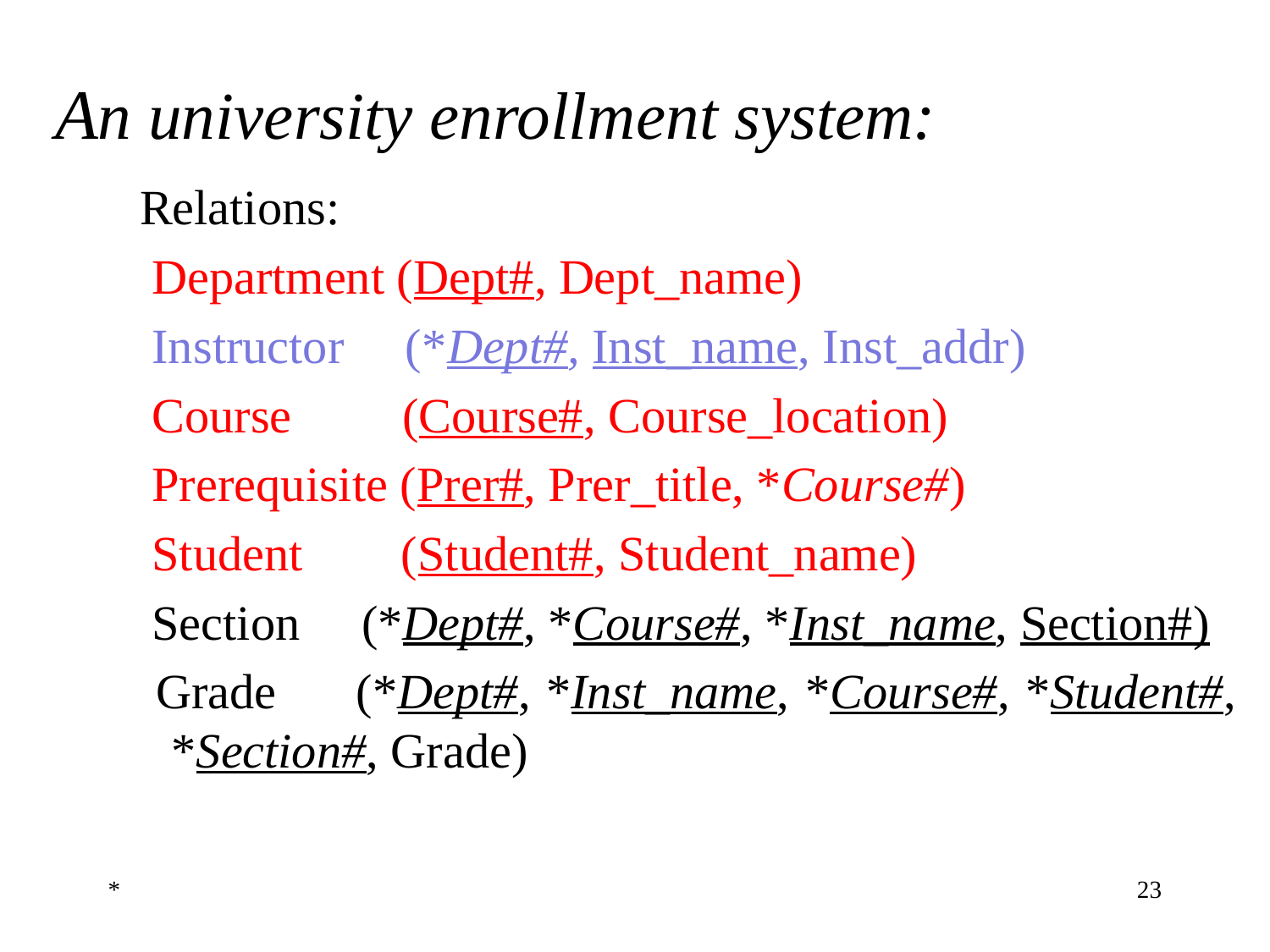

# An university enrollment system:
Relations:
 Department (Dept#, Dept_name)
 Instructor     (*Dept#, Inst_name, Inst_addr)
 Course         (Course#, Course_location)
 Prerequisite (Prer#, Prer_title, *Course#)
 Student        (Student#, Student_name)
 Section     (*Dept#, *Course#, *Inst_name, Section#)
 Grade     (*Dept#, *Inst_name, *Course#, *Student#, *Section#, Grade)

*
23